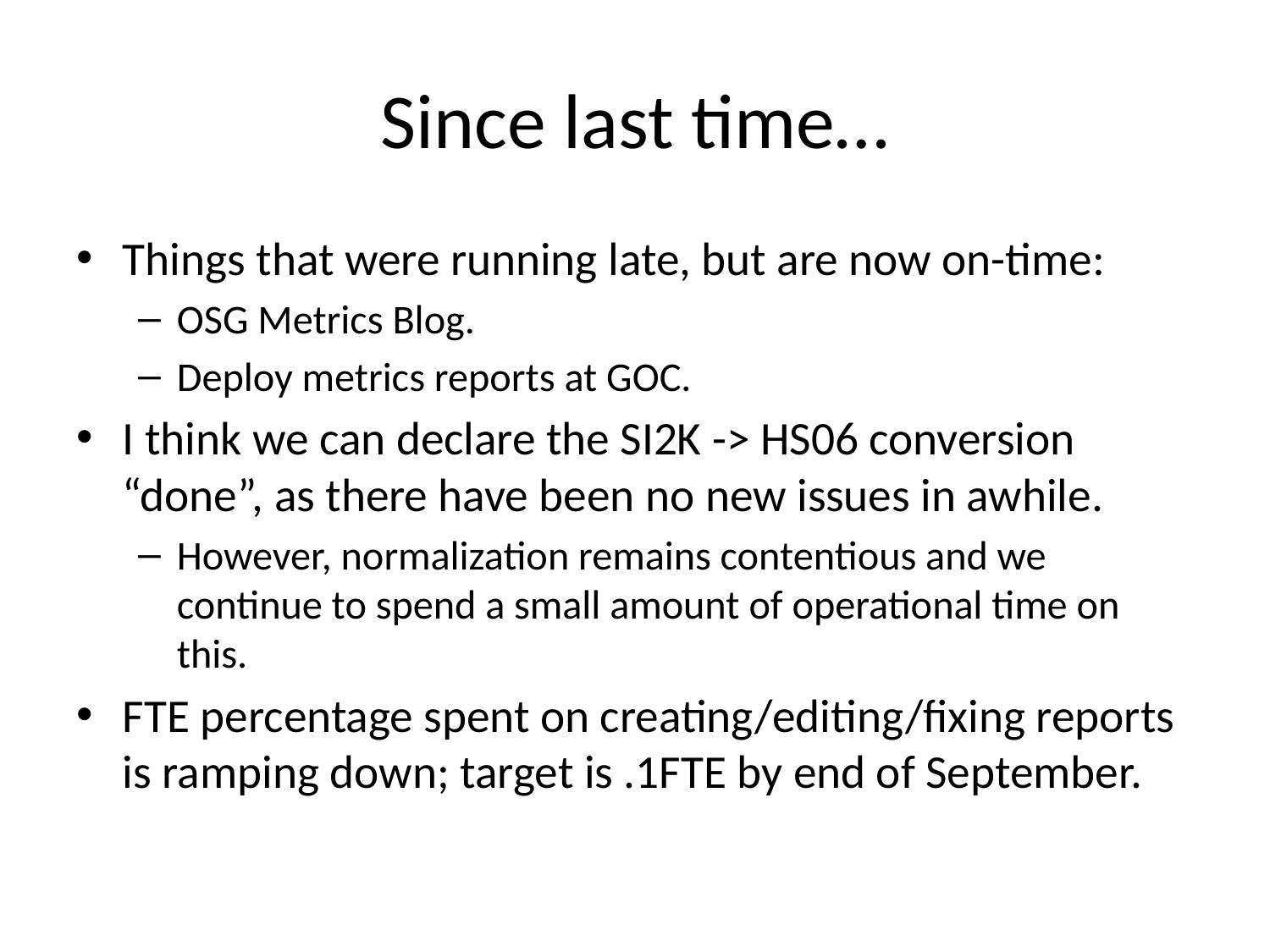

# Since last time…
Things that were running late, but are now on-time:
OSG Metrics Blog.
Deploy metrics reports at GOC.
I think we can declare the SI2K -> HS06 conversion “done”, as there have been no new issues in awhile.
However, normalization remains contentious and we continue to spend a small amount of operational time on this.
FTE percentage spent on creating/editing/fixing reports is ramping down; target is .1FTE by end of September.